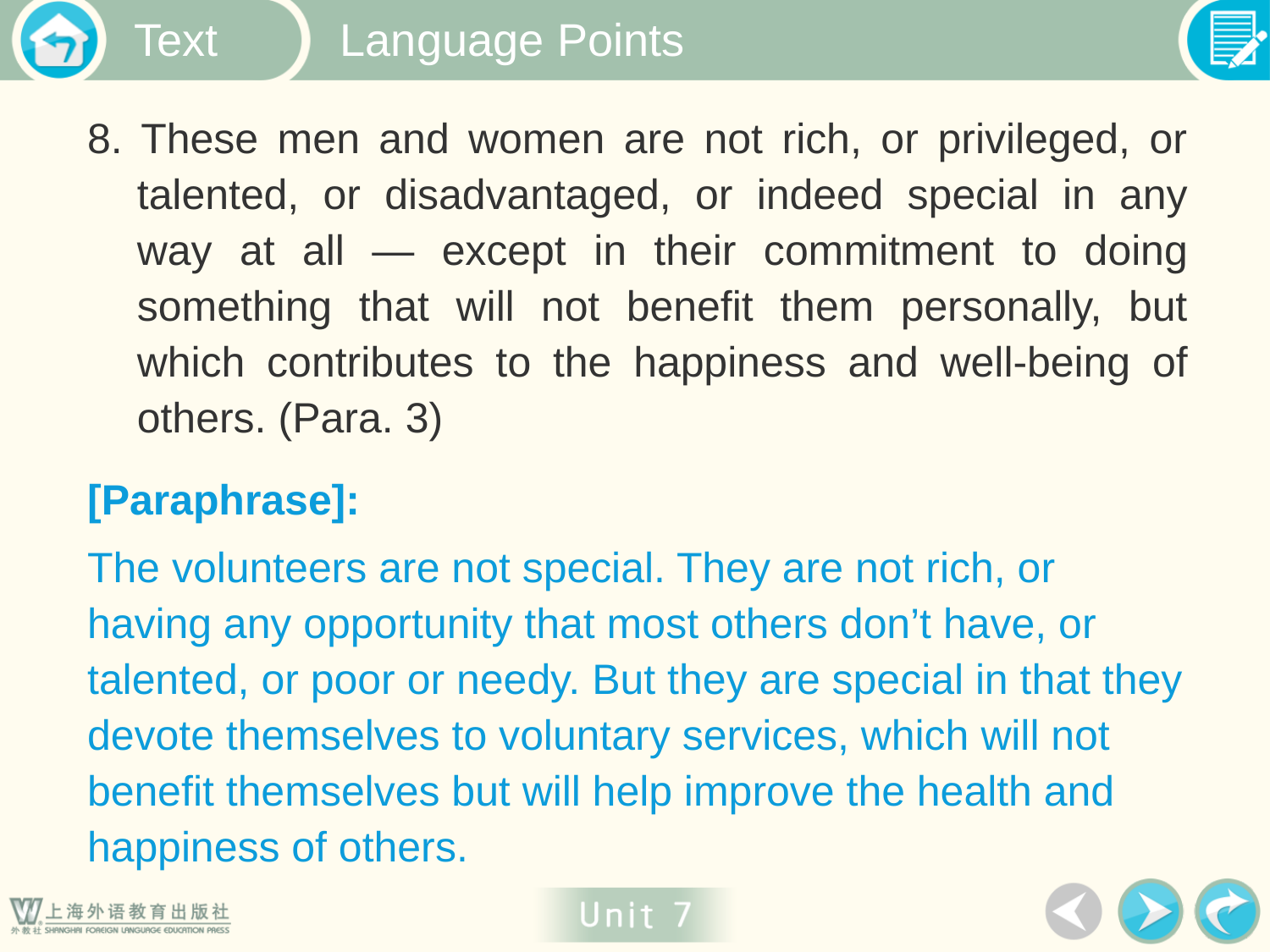

Language Points

8. These men and women are not rich, or privileged, or talented, or disadvantaged, or indeed special in any way at all — except in their commitment to doing something that will not benefit them personally, but which contributes to the happiness and well-being of others. (Para. 3)
[Paraphrase]:
The volunteers are not special. They are not rich, or
having any opportunity that most others don’t have, or talented, or poor or needy. But they are special in that they devote themselves to voluntary services, which will not benefit themselves but will help improve the health and happiness of others.